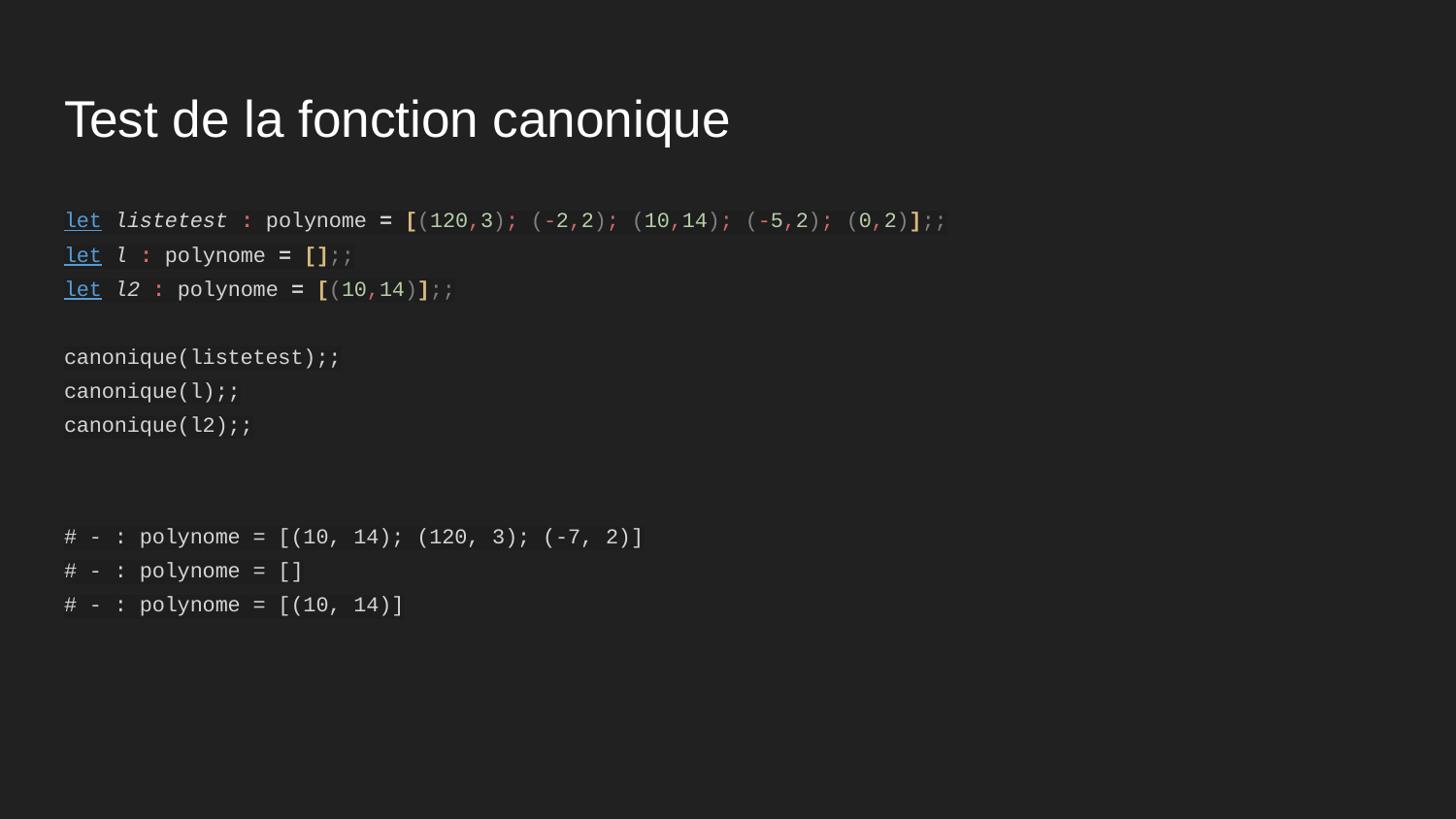

# Test de la fonction canonique
let listetest : polynome = [(120,3); (-2,2); (10,14); (-5,2); (0,2)];;
let l : polynome = [];;
let l2 : polynome = [(10,14)];;

canonique(listetest);;
canonique(l);;
canonique(l2);;

# - : polynome = [(10, 14); (120, 3); (-7, 2)]
# - : polynome = []
# - : polynome = [(10, 14)]